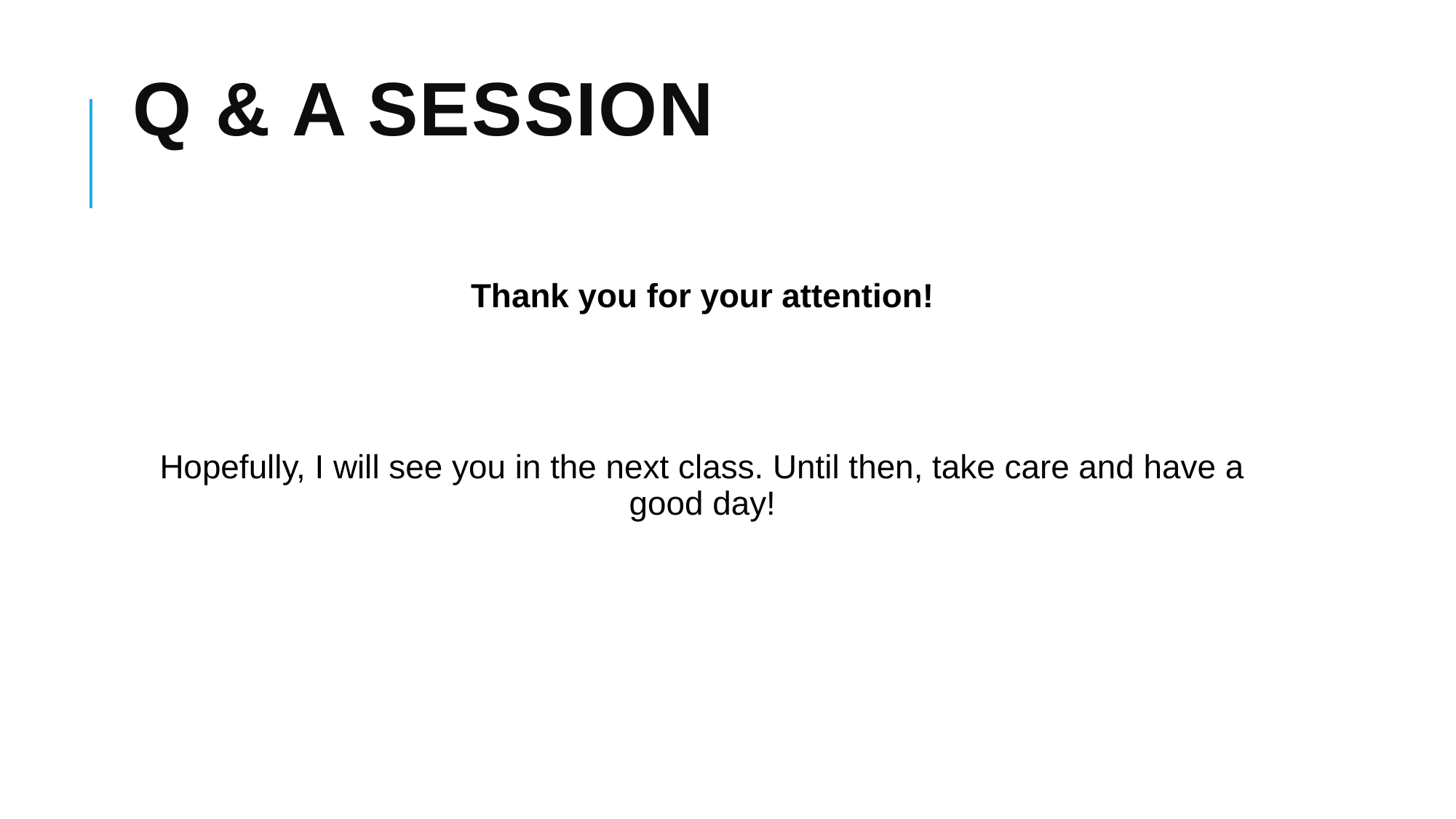

# Q & A Session
Thank you for your attention!

Hopefully, I will see you in the next class. Until then, take care and have a good day!